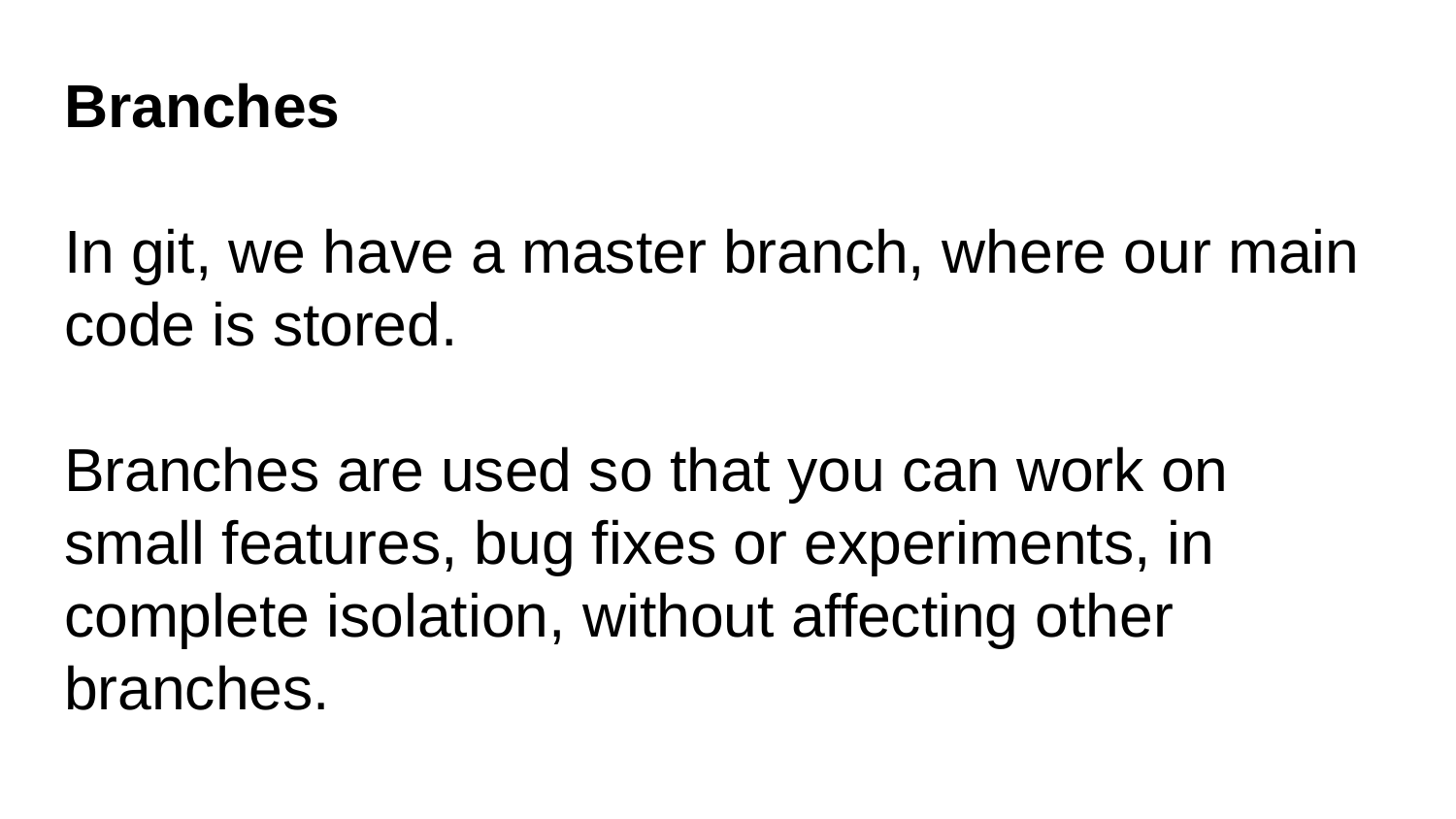

# Branches

In git, we have a master branch, where our main code is stored.

Branches are used so that you can work on small features, bug fixes or experiments, in complete isolation, without affecting other branches.